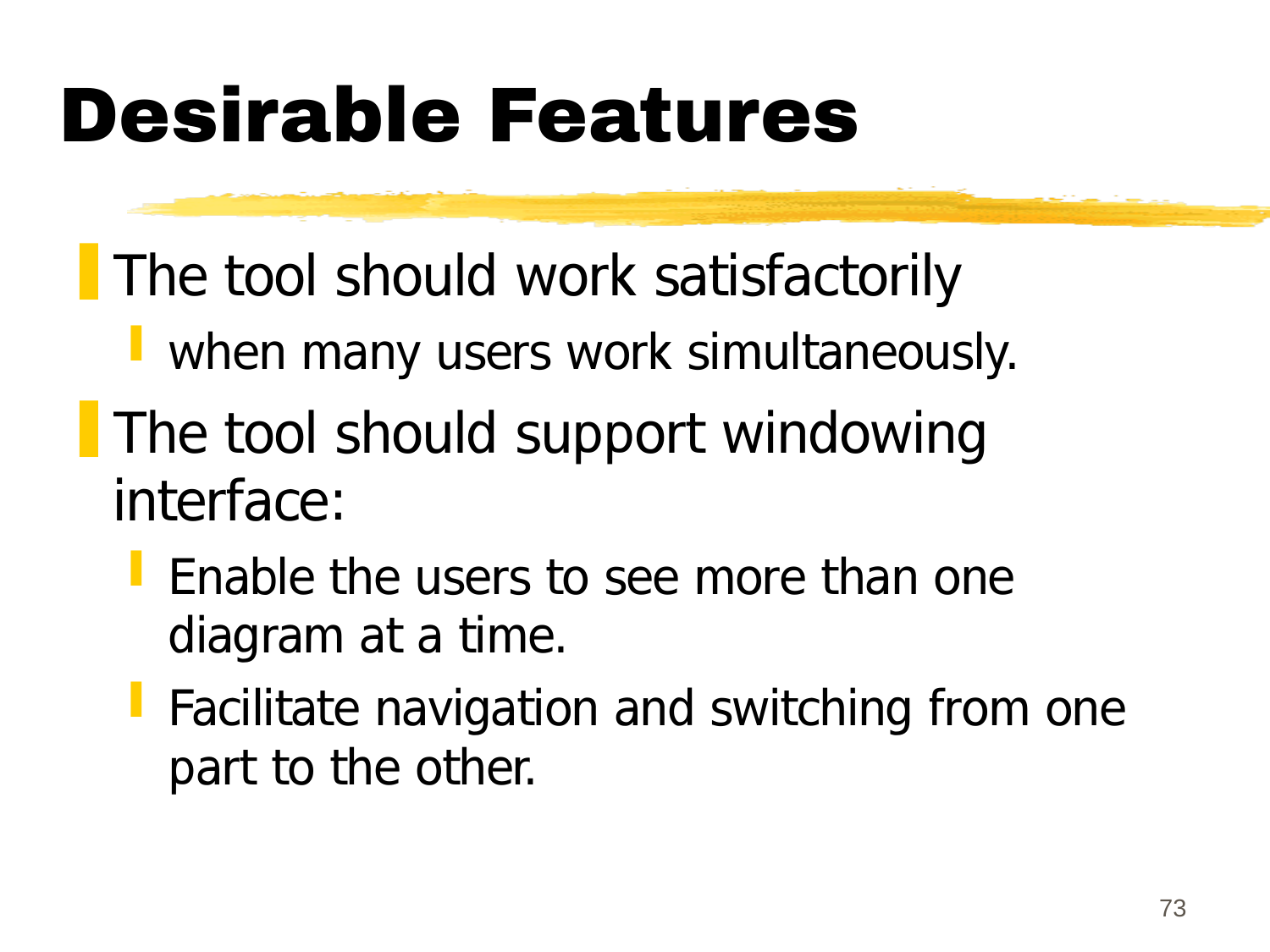

# Desirable Features
The tool should work satisfactorily
when many users work simultaneously.
The tool should support windowing interface:
Enable the users to see more than one diagram at a time.
Facilitate navigation and switching from one part to the other.
73